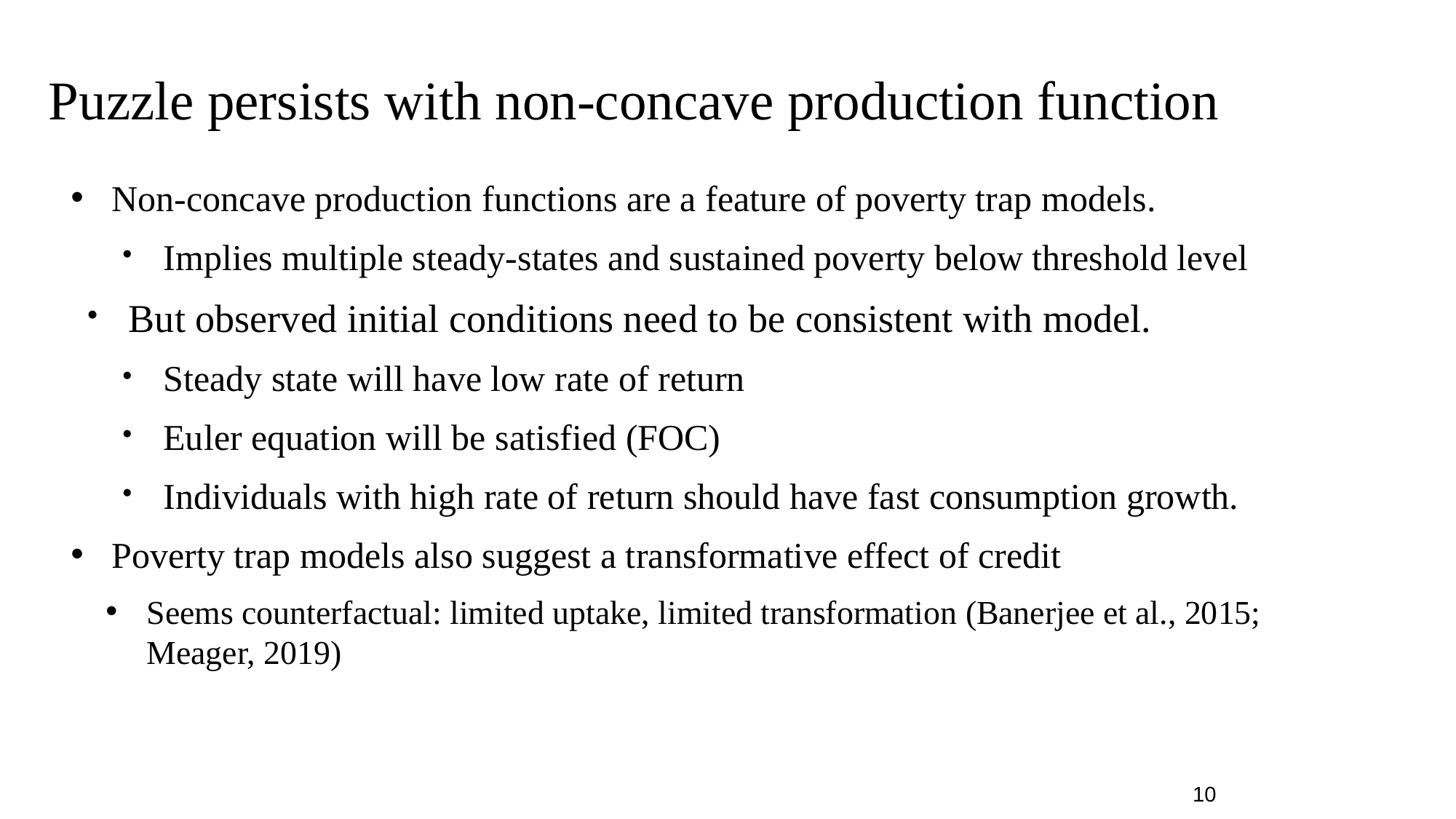

# Puzzle persists with non-concave production function
Non-concave production functions are a feature of poverty trap models.
Implies multiple steady-states and sustained poverty below threshold level
But observed initial conditions need to be consistent with model.
Steady state will have low rate of return
Euler equation will be satisfied (FOC)
Individuals with high rate of return should have fast consumption growth.
Poverty trap models also suggest a transformative effect of credit
Seems counterfactual: limited uptake, limited transformation (Banerjee et al., 2015; Meager, 2019)
10